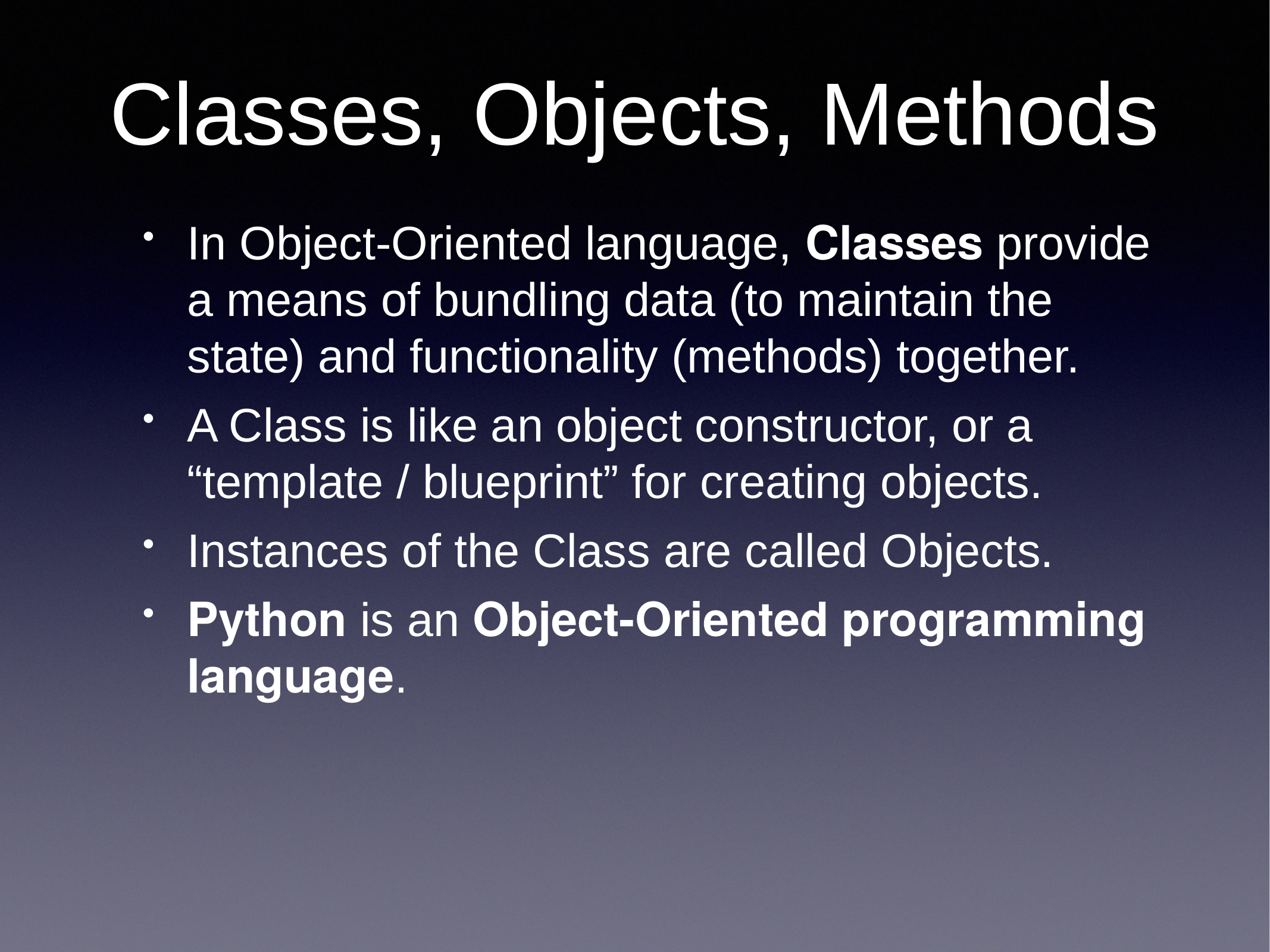

# Classes, Objects, Methods
In Object-Oriented language, Classes provide a means of bundling data (to maintain the state) and functionality (methods) together.
A Class is like an object constructor, or a “template / blueprint” for creating objects.
Instances of the Class are called Objects.
Python is an Object-Oriented programming language.